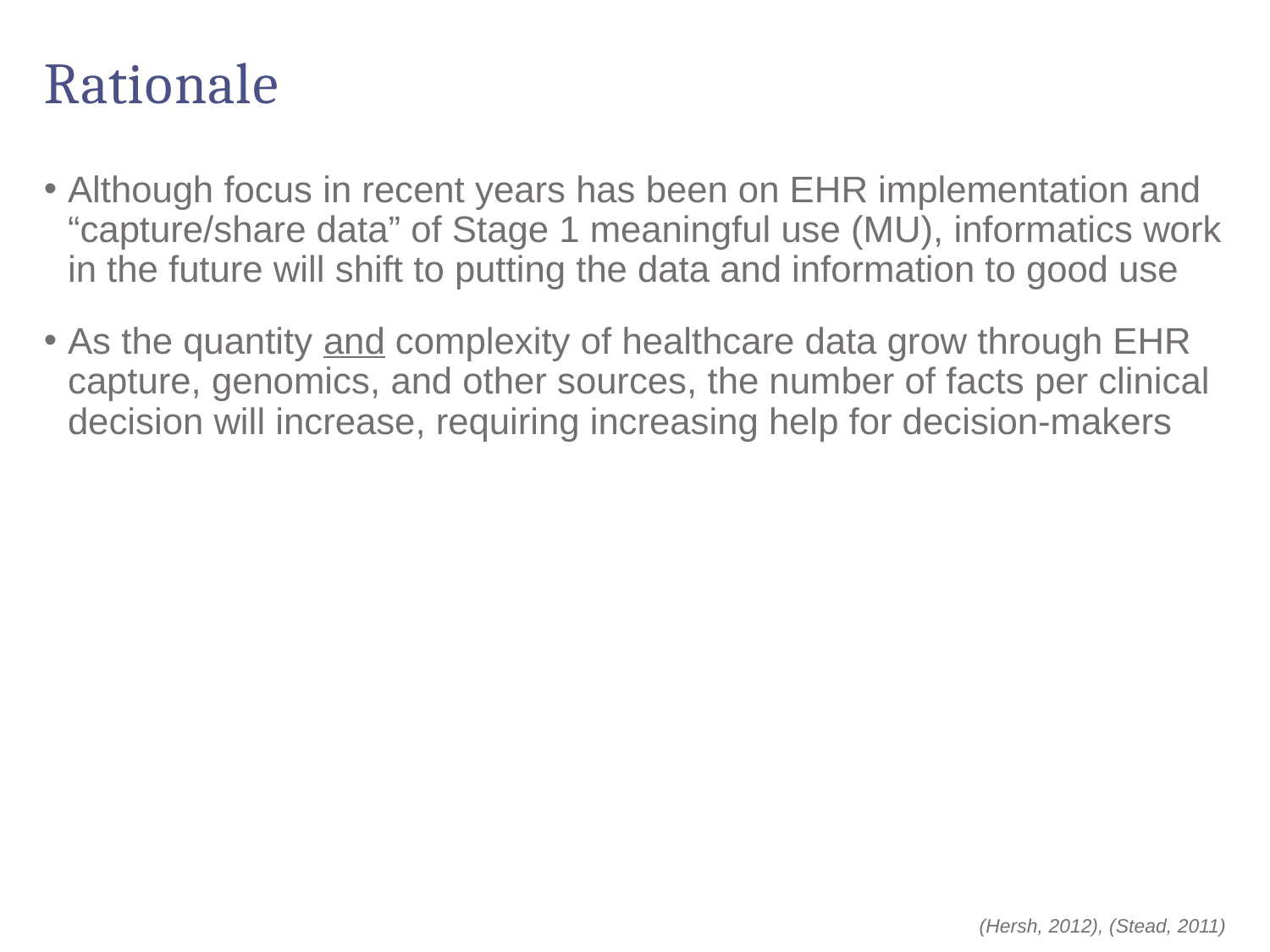

# Rationale
Although focus in recent years has been on EHR implementation and “capture/share data” of Stage 1 meaningful use (MU), informatics work in the future will shift to putting the data and information to good use
As the quantity and complexity of healthcare data grow through EHR capture, genomics, and other sources, the number of facts per clinical decision will increase, requiring increasing help for decision-makers
(Hersh, 2012), (Stead, 2011)